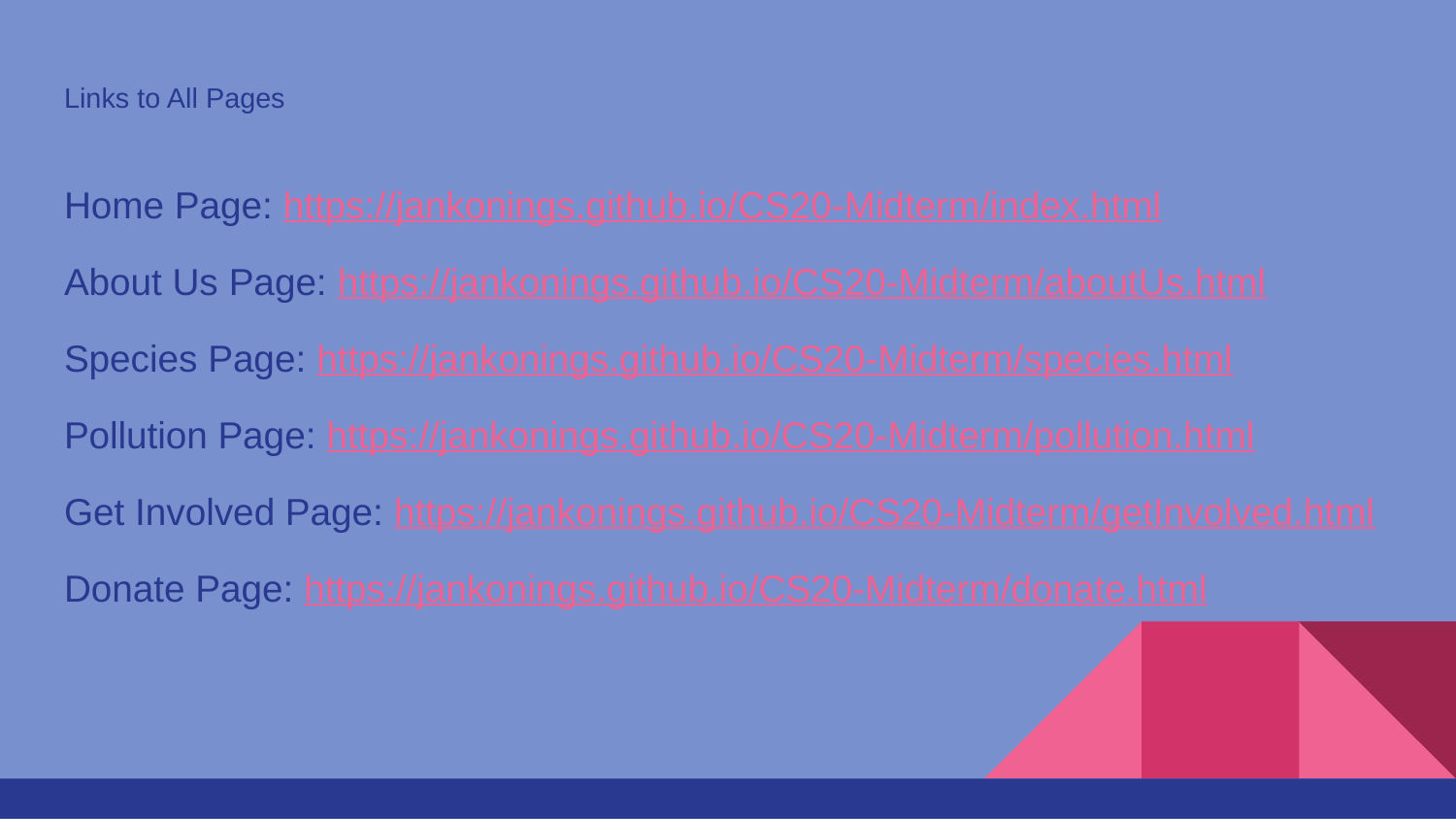

# Links to All Pages
Home Page: https://jankonings.github.io/CS20-Midterm/index.html
About Us Page: https://jankonings.github.io/CS20-Midterm/aboutUs.html
Species Page: https://jankonings.github.io/CS20-Midterm/species.html
Pollution Page: https://jankonings.github.io/CS20-Midterm/pollution.html
Get Involved Page: https://jankonings.github.io/CS20-Midterm/getInvolved.html
Donate Page: https://jankonings.github.io/CS20-Midterm/donate.html